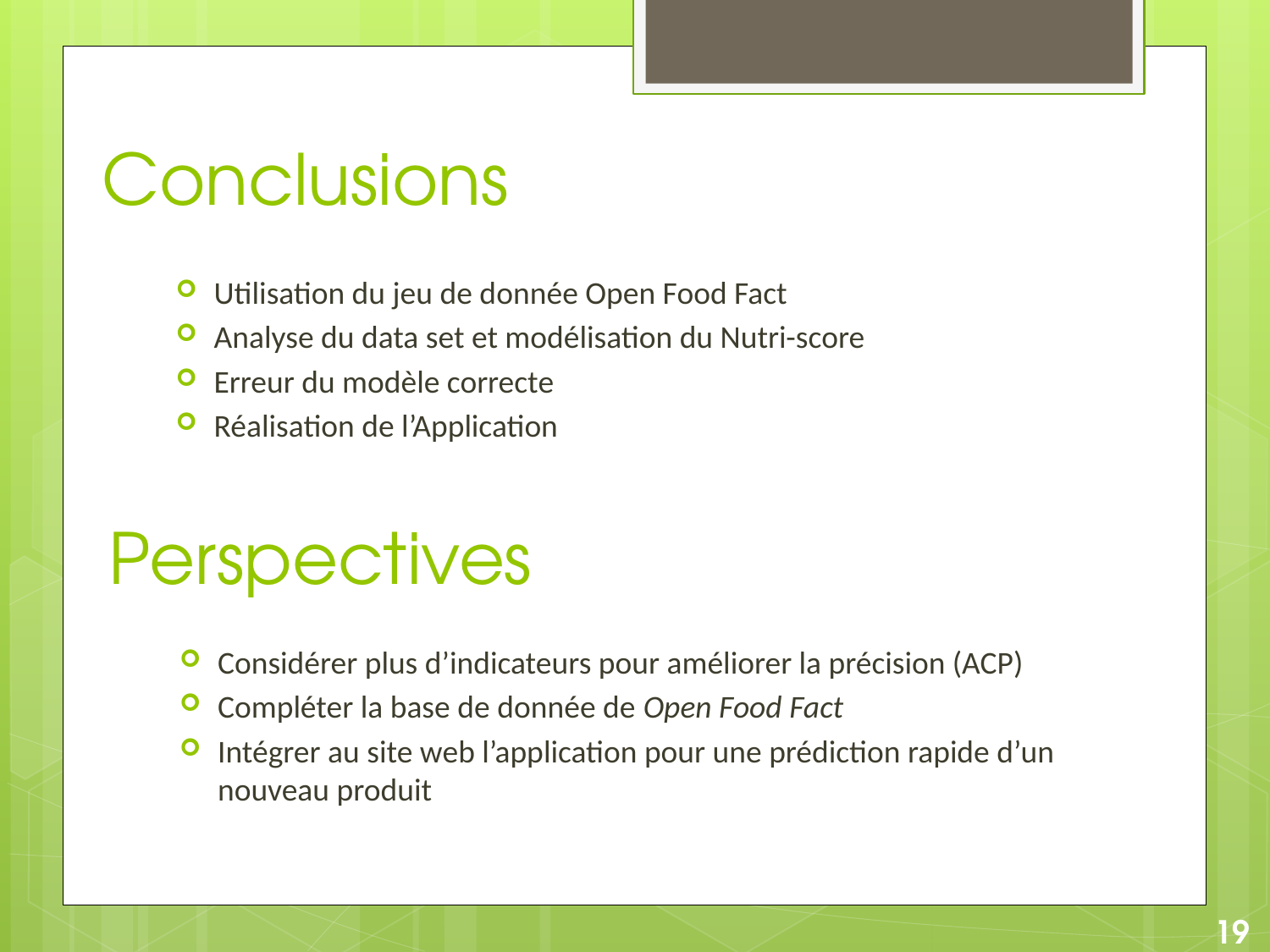

# Conclusions
Utilisation du jeu de donnée Open Food Fact
Analyse du data set et modélisation du Nutri-score
Erreur du modèle correcte
Réalisation de l’Application

Perspectives
Considérer plus d’indicateurs pour améliorer la précision (ACP)
Compléter la base de donnée de Open Food Fact
Intégrer au site web l’application pour une prédiction rapide d’un nouveau produit
19